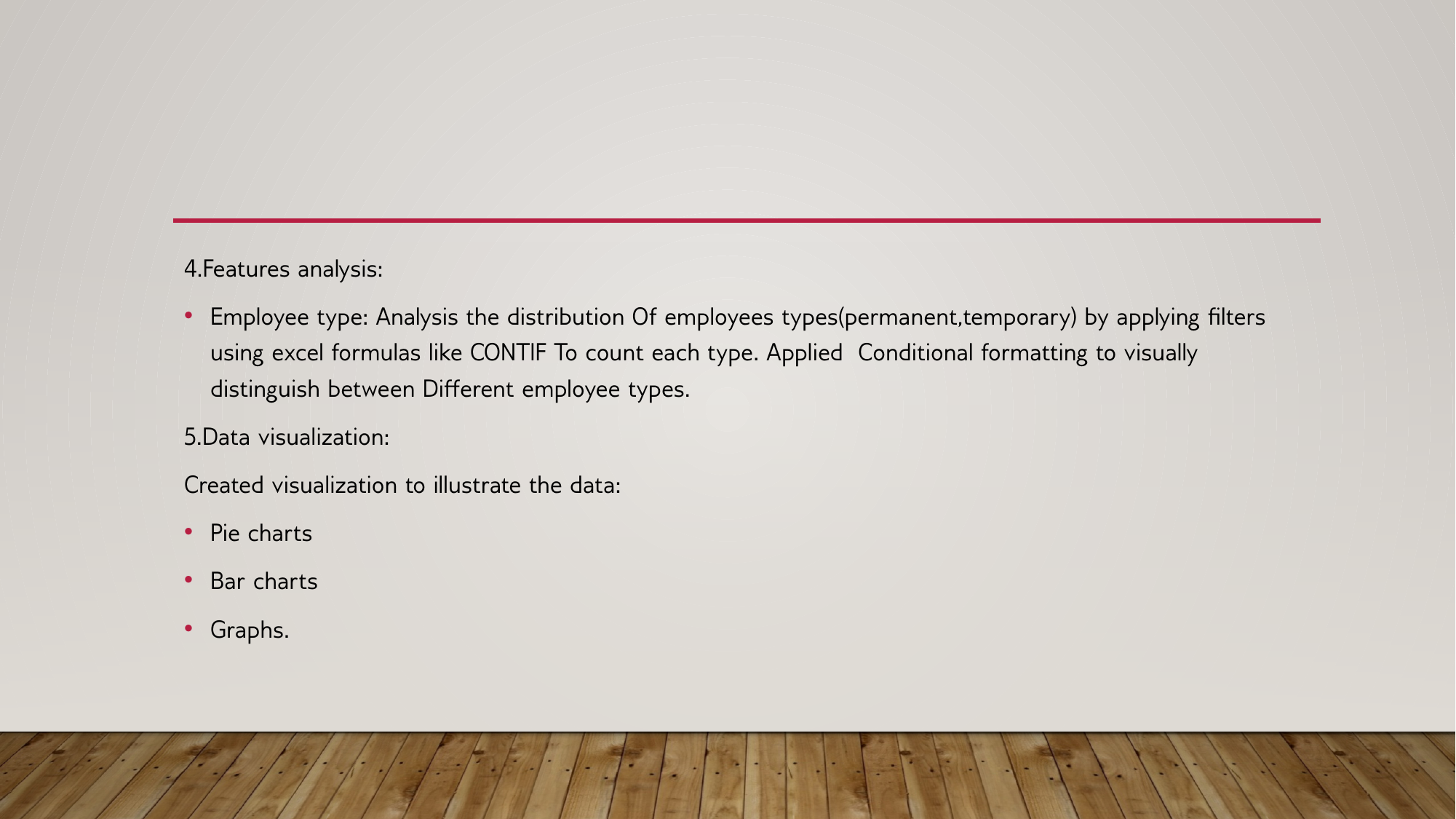

#
4.Features analysis:
Employee type: Analysis the distribution Of employees types(permanent,temporary) by applying filters using excel formulas like CONTIF To count each type. Applied  Conditional formatting to visually distinguish between Different employee types.
5.Data visualization:
Created visualization to illustrate the data:
Pie charts
Bar charts
Graphs.